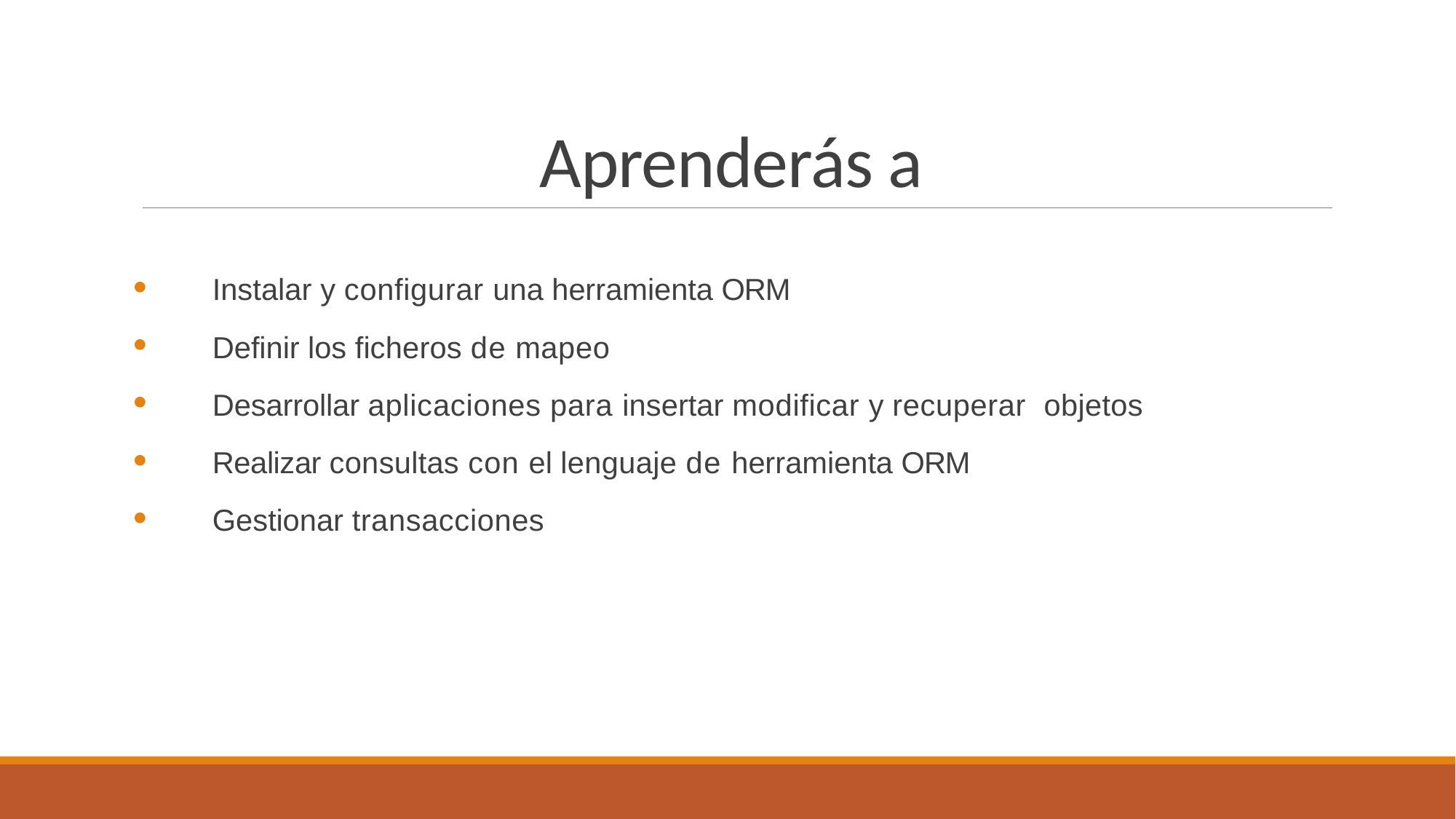

# Aprenderás a
Instalar y configurar una herramienta ORM
Definir los ficheros de mapeo
Desarrollar aplicaciones para insertar modificar y recuperar  objetos
Realizar consultas con el lenguaje de herramienta ORM
Gestionar transacciones